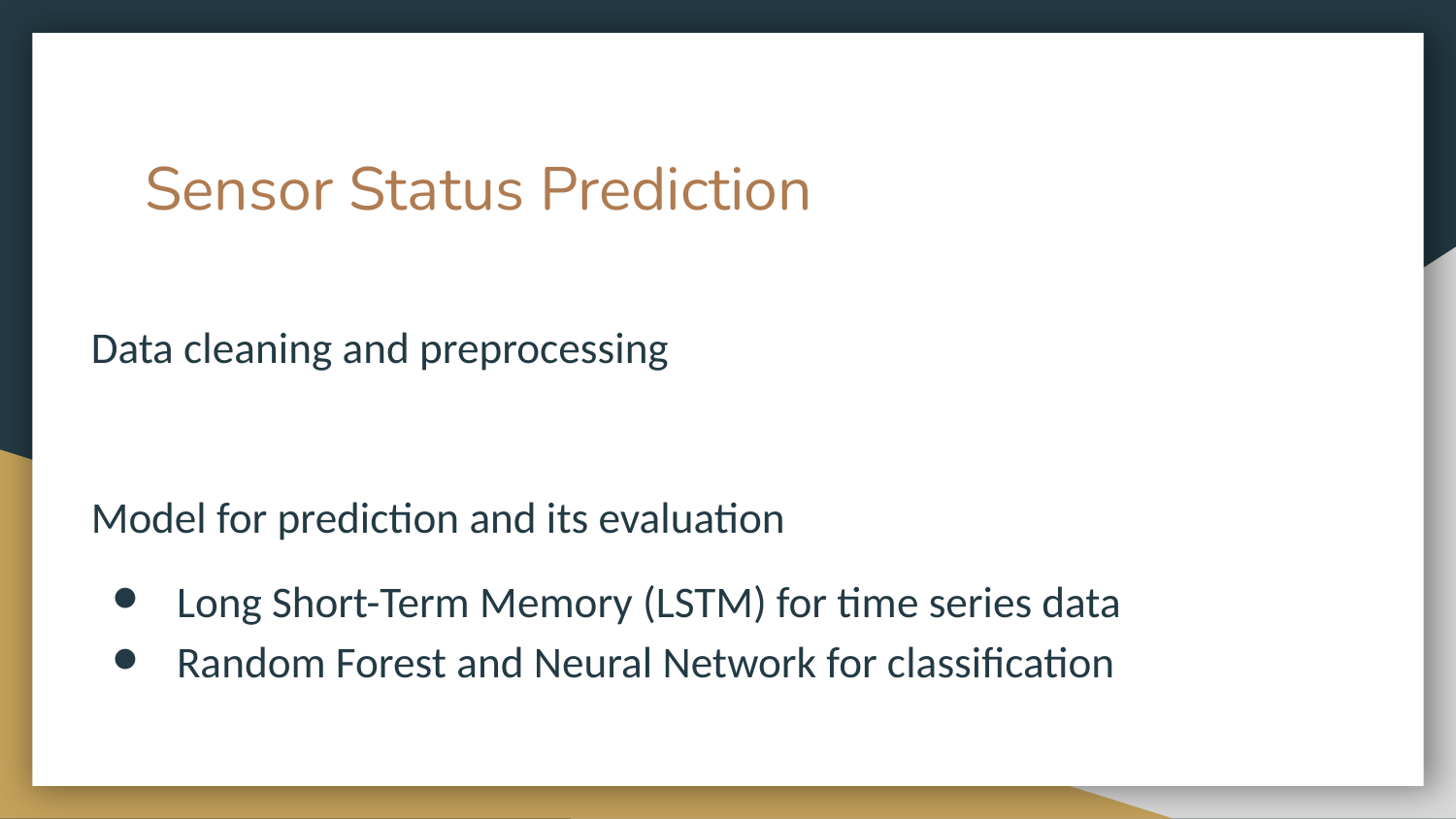

# Sensor Status Prediction

Data cleaning and preprocessing

Model for prediction and its evaluation
Long Short-Term Memory (LSTM) for time series data
Random Forest and Neural Network for classification